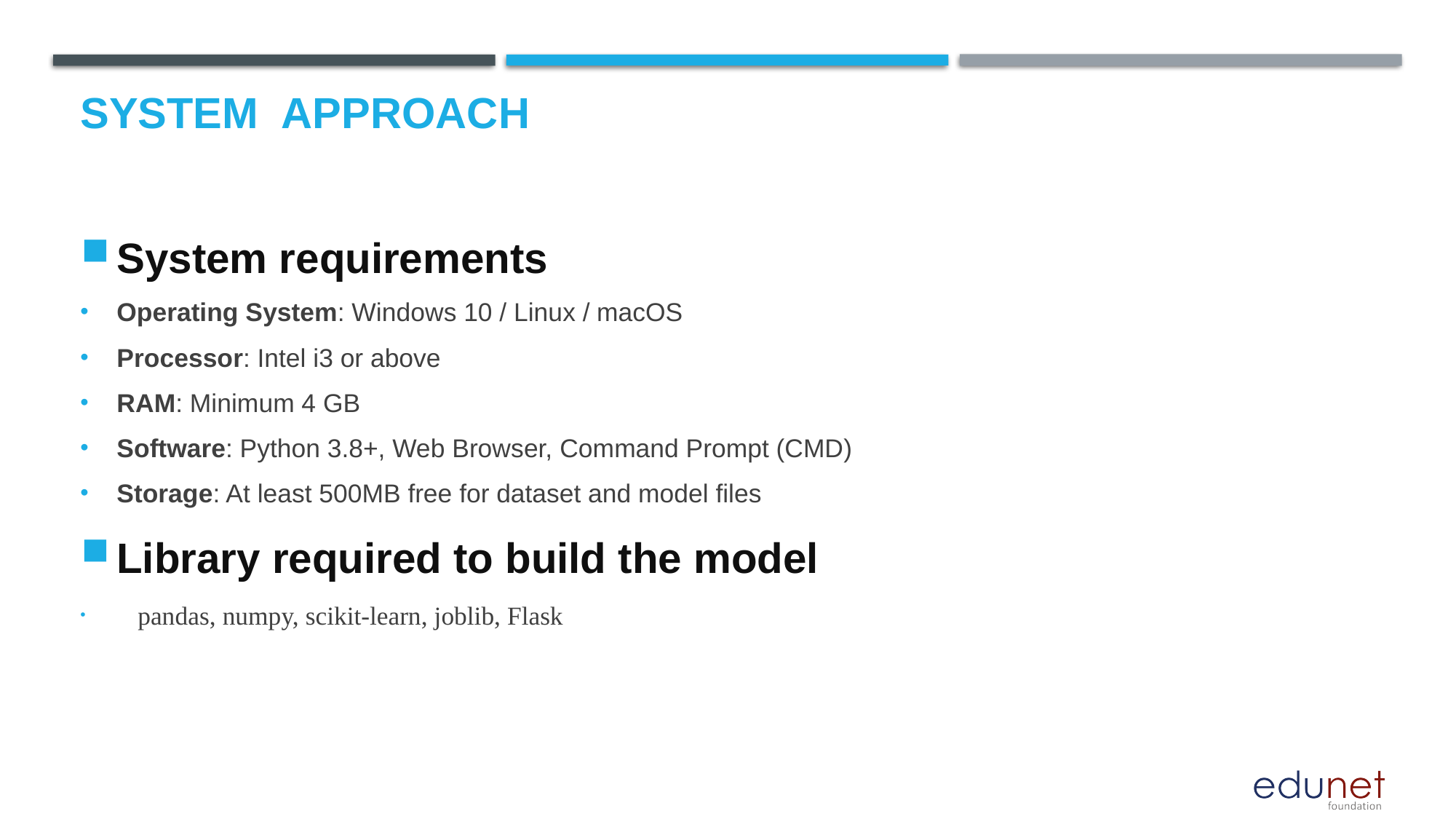

# System  Approach

System requirements
Operating System: Windows 10 / Linux / macOS
Processor: Intel i3 or above
RAM: Minimum 4 GB
Software: Python 3.8+, Web Browser, Command Prompt (CMD)
Storage: At least 500MB free for dataset and model files
Library required to build the model
     pandas, numpy, scikit-learn, joblib, Flask